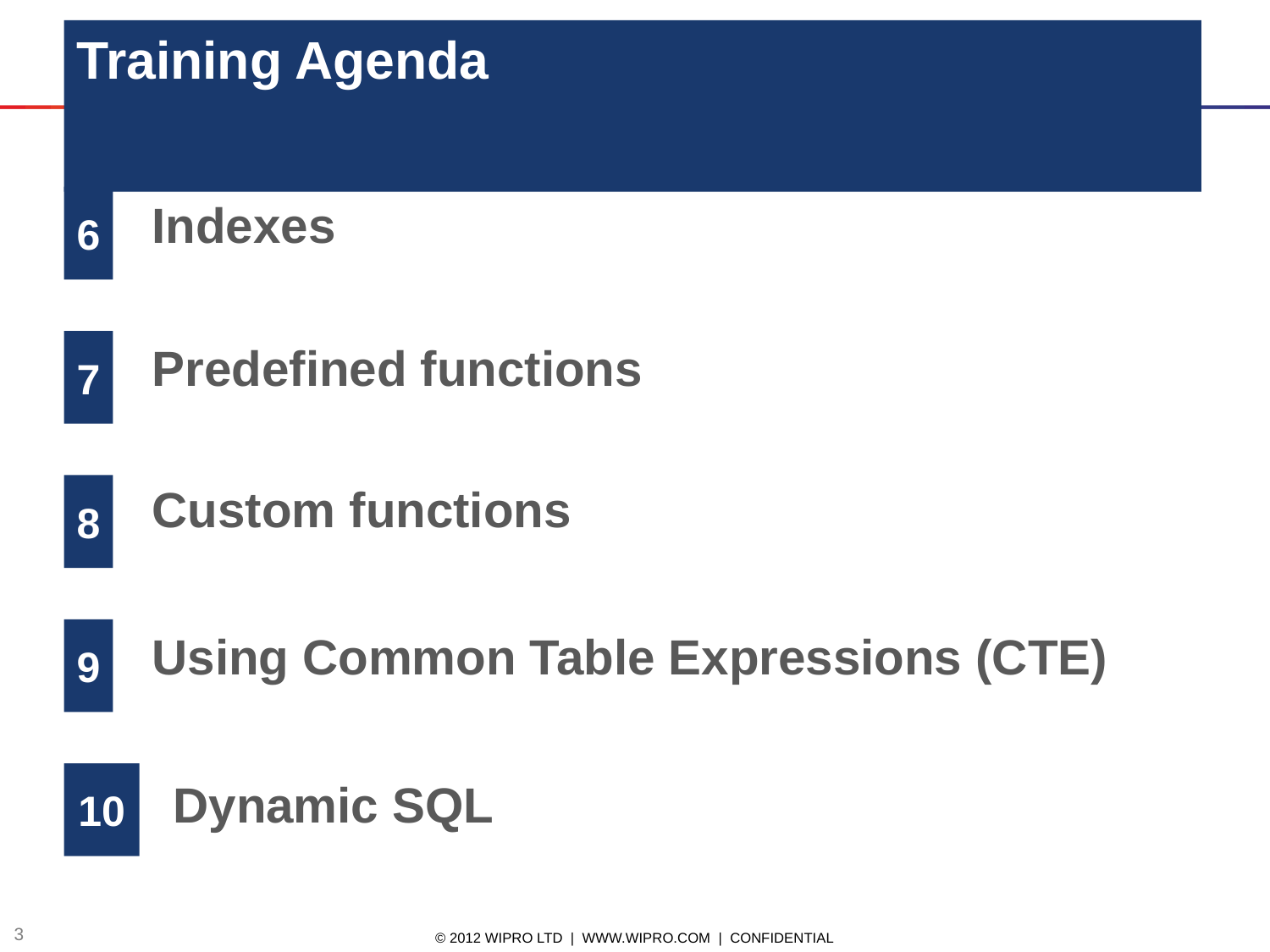

# Training Agenda
6
Indexes
Predefined functions
7
Custom functions

8
9
Using Common Table Expressions (CTE)

10

Dynamic SQL